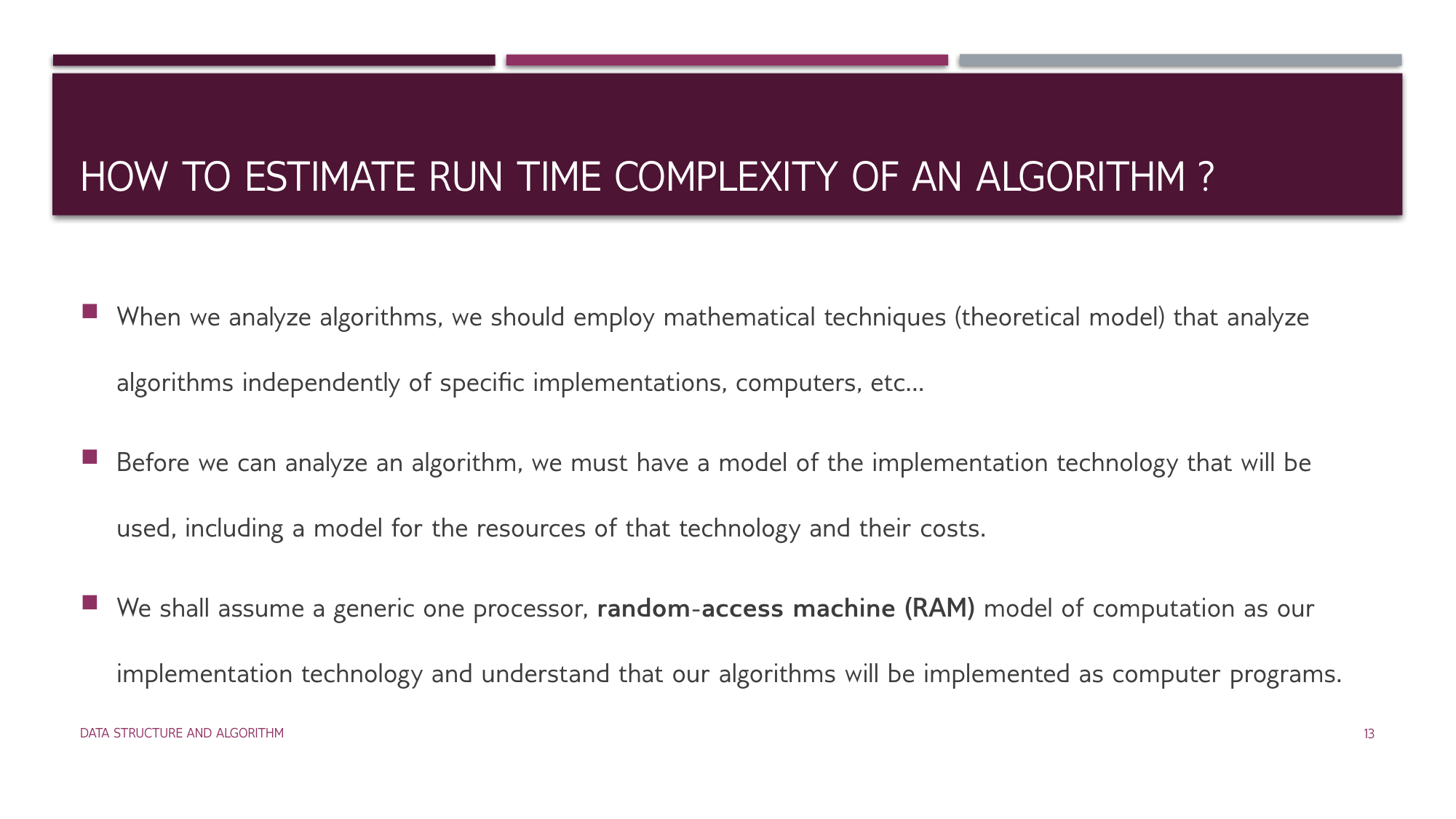

# How to estimate run time complexity of an algorithm ?
When we analyze algorithms, we should employ mathematical techniques (theoretical model) that analyze algorithms independently of specific implementations, computers, etc...
Before we can analyze an algorithm, we must have a model of the implementation technology that will be used, including a model for the resources of that technology and their costs.
We shall assume a generic one processor, random-access machine (RAM) model of computation as our implementation technology and understand that our algorithms will be implemented as computer programs.

Data Structure and Algorithm
13